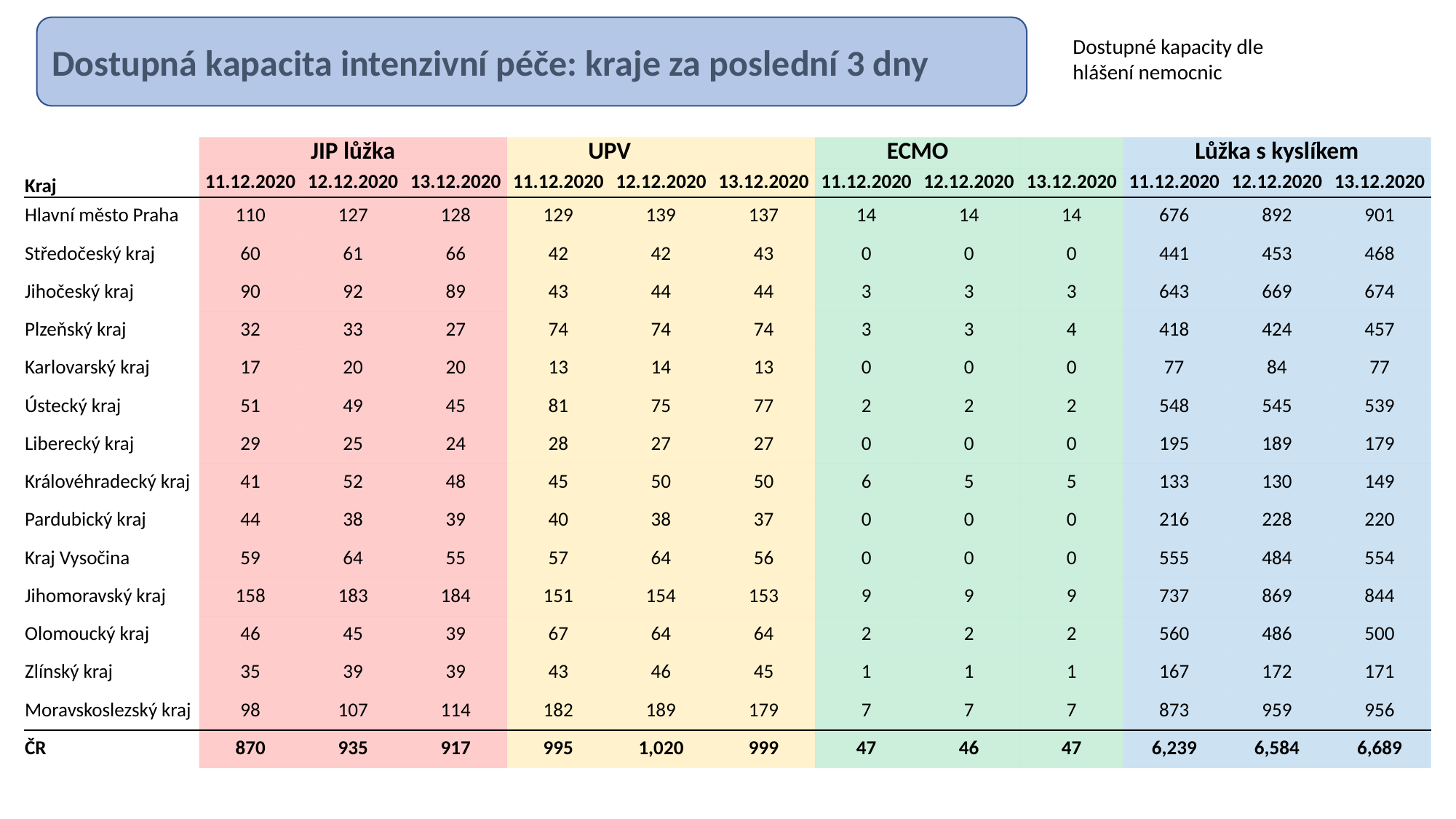

Dostupná kapacita intenzivní péče: kraje za poslední 3 dny
Dostupné kapacity dle hlášení nemocnic
|  | JIP lůžka |  |  | UPV |  |  | ECMO |  |  | Lůžka s kyslíkem |  |  |
| --- | --- | --- | --- | --- | --- | --- | --- | --- | --- | --- | --- | --- |
| Kraj | 11.12.2020 | 12.12.2020 | 13.12.2020 | 11.12.2020 | 12.12.2020 | 13.12.2020 | 11.12.2020 | 12.12.2020 | 13.12.2020 | 11.12.2020 | 12.12.2020 | 13.12.2020 |
| Hlavní město Praha | 110 | 127 | 128 | 129 | 139 | 137 | 14 | 14 | 14 | 676 | 892 | 901 |
| Středočeský kraj | 60 | 61 | 66 | 42 | 42 | 43 | 0 | 0 | 0 | 441 | 453 | 468 |
| Jihočeský kraj | 90 | 92 | 89 | 43 | 44 | 44 | 3 | 3 | 3 | 643 | 669 | 674 |
| Plzeňský kraj | 32 | 33 | 27 | 74 | 74 | 74 | 3 | 3 | 4 | 418 | 424 | 457 |
| Karlovarský kraj | 17 | 20 | 20 | 13 | 14 | 13 | 0 | 0 | 0 | 77 | 84 | 77 |
| Ústecký kraj | 51 | 49 | 45 | 81 | 75 | 77 | 2 | 2 | 2 | 548 | 545 | 539 |
| Liberecký kraj | 29 | 25 | 24 | 28 | 27 | 27 | 0 | 0 | 0 | 195 | 189 | 179 |
| Královéhradecký kraj | 41 | 52 | 48 | 45 | 50 | 50 | 6 | 5 | 5 | 133 | 130 | 149 |
| Pardubický kraj | 44 | 38 | 39 | 40 | 38 | 37 | 0 | 0 | 0 | 216 | 228 | 220 |
| Kraj Vysočina | 59 | 64 | 55 | 57 | 64 | 56 | 0 | 0 | 0 | 555 | 484 | 554 |
| Jihomoravský kraj | 158 | 183 | 184 | 151 | 154 | 153 | 9 | 9 | 9 | 737 | 869 | 844 |
| Olomoucký kraj | 46 | 45 | 39 | 67 | 64 | 64 | 2 | 2 | 2 | 560 | 486 | 500 |
| Zlínský kraj | 35 | 39 | 39 | 43 | 46 | 45 | 1 | 1 | 1 | 167 | 172 | 171 |
| Moravskoslezský kraj | 98 | 107 | 114 | 182 | 189 | 179 | 7 | 7 | 7 | 873 | 959 | 956 |
| ČR | 870 | 935 | 917 | 995 | 1,020 | 999 | 47 | 46 | 47 | 6,239 | 6,584 | 6,689 |